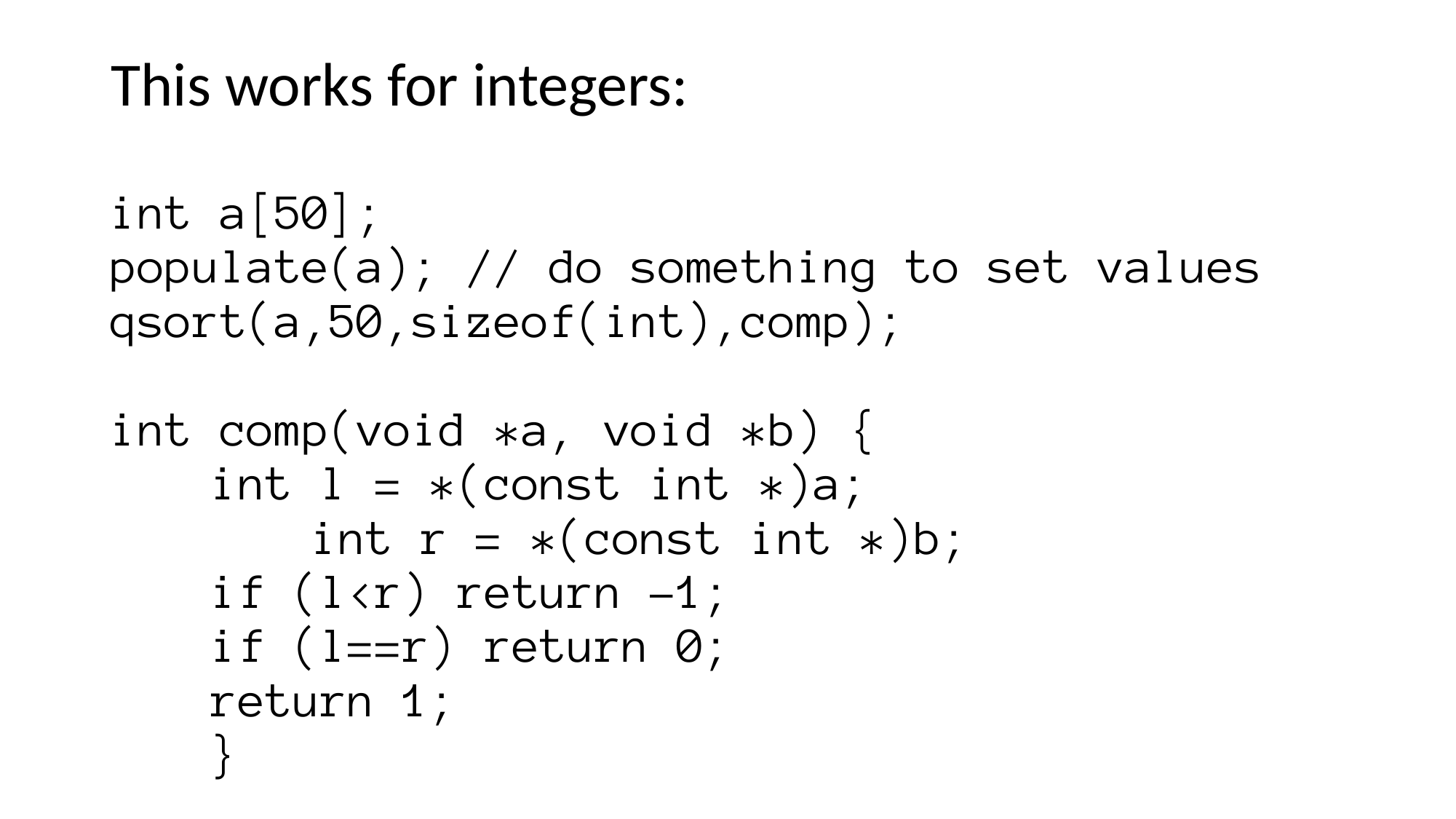

# This works for integers: int a[50]; populate(a); // do something to set values qsort(a,50,sizeof(int),comp); int comp(void *a, void *b) { int l = *(const int *)a; int r = *(const int *)b; if (l<r) return -1; if (l==r) return 0; return 1; }